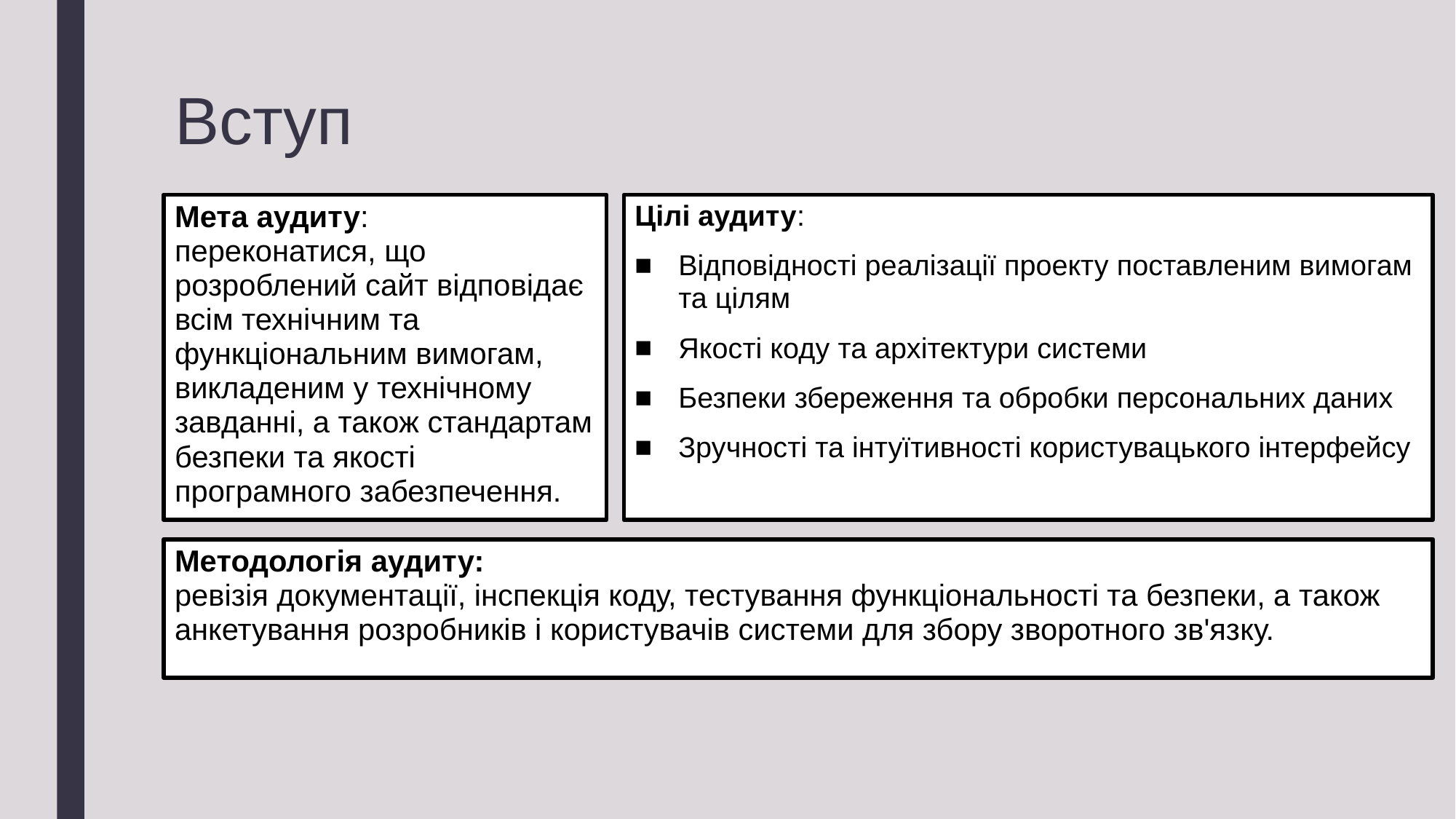

# Вступ
Цілі аудиту:
Відповідності реалізації проекту поставленим вимогам та цілям
Якості коду та архітектури системи
Безпеки збереження та обробки персональних даних
Зручності та інтуїтивності користувацького інтерфейсу
Мета аудиту:
переконатися, що розроблений сайт відповідає всім технічним та функціональним вимогам, викладеним у технічному завданні, а також стандартам безпеки та якості програмного забезпечення.
Методологія аудиту:
ревізія документації, інспекція коду, тестування функціональності та безпеки, а також анкетування розробників і користувачів системи для збору зворотного зв'язку.